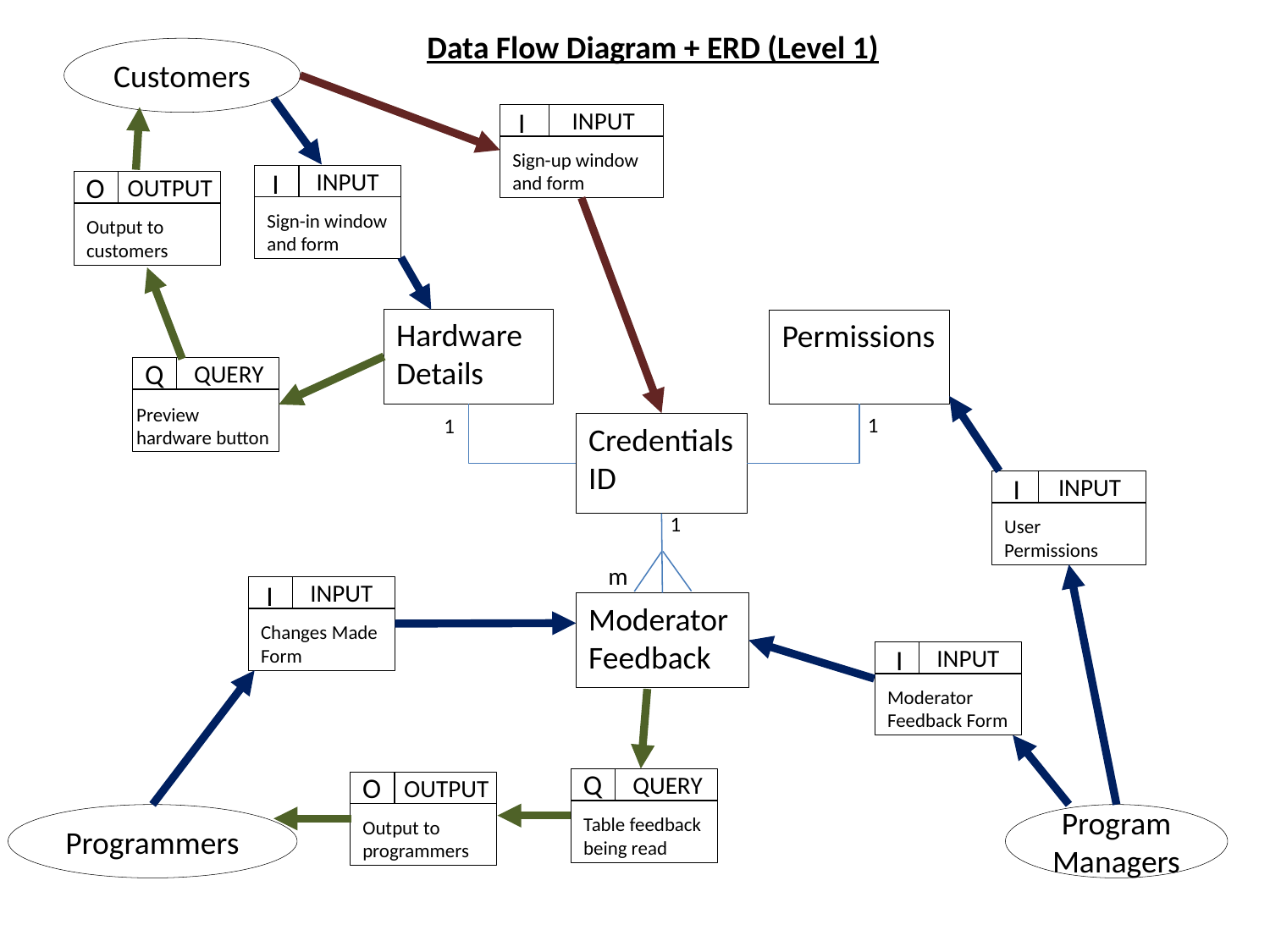

Data Flow Diagram + ERD (Level 1)
Customers
INPUT
I

Sign-up window and form
INPUT
I

Sign-in window and form
O
OUTPUT

Output to customers
Hardware Details
Permissions
Q
QUERY

Preview hardware button
1
1
Credentials ID
I
INPUT

User Permissions
1
m
INPUT
I

Changes Made Form
Moderator Feedback
I
INPUT

Moderator Feedback Form
Q
QUERY

Table feedback being read
O
OUTPUT

Output to programmers
Programmers
Program Managers